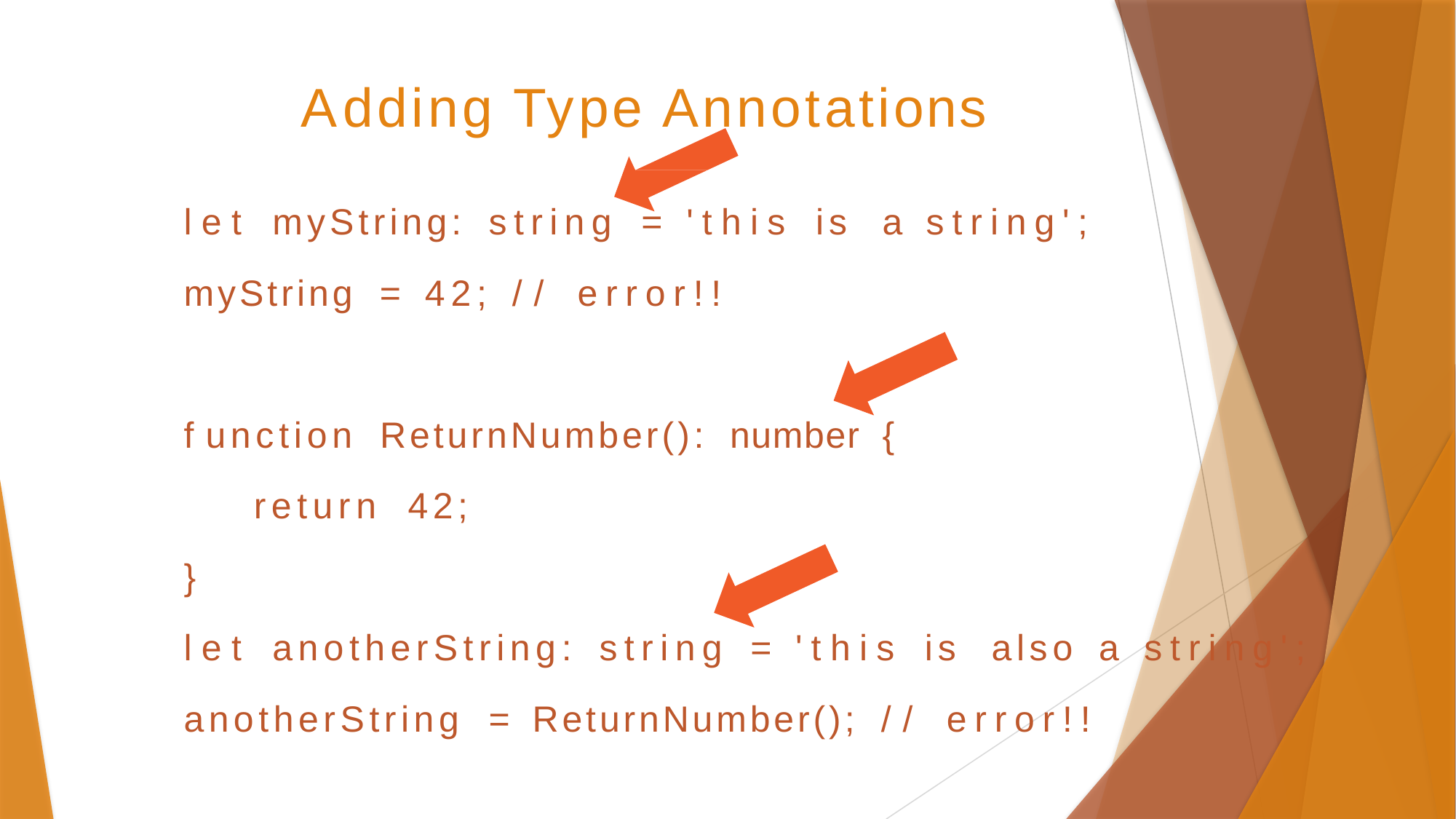

# Adding Type Annotations

let	myString:
string
=	'this
is	a	string';
myString
=	42;	//	error!!

function
ReturnNumber():	number	{
return	42;

}
let	anotherString:	string
=	'this
is	also
a	string';
//
error!!
anotherString
=
ReturnNumber();